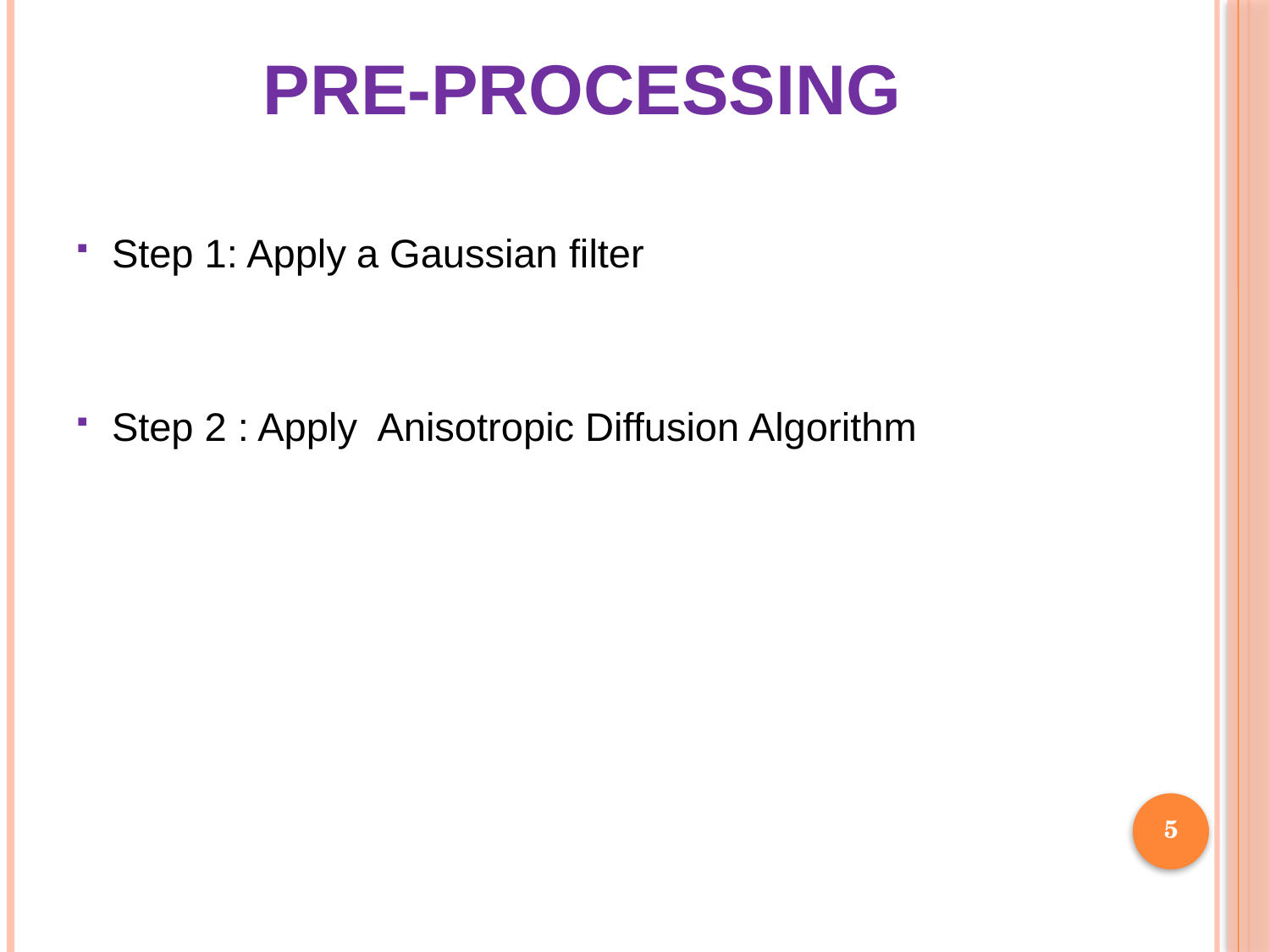

# Pre-processing
Step 1: Apply a Gaussian filter

Step 2 : Apply  Anisotropic Diffusion Algorithm

5